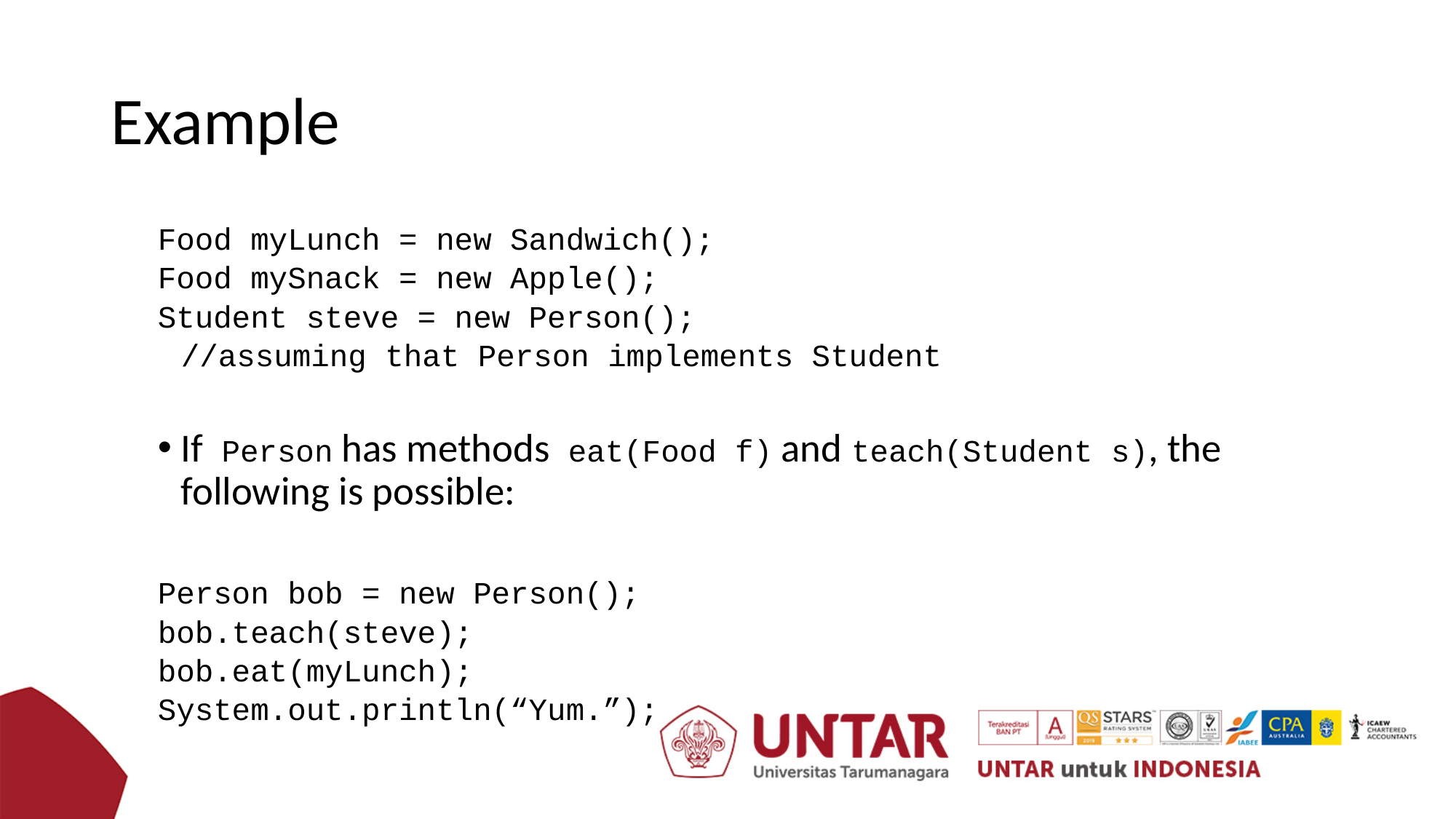

# Example
Food myLunch = new Sandwich();
Food mySnack = new Apple();
Student steve = new Person();
	//assuming that Person implements Student

If  Person has methods  eat(Food f) and teach(Student s), the following is possible:

Person bob = new Person();
bob.teach(steve);
bob.eat(myLunch);
System.out.println(“Yum.”);